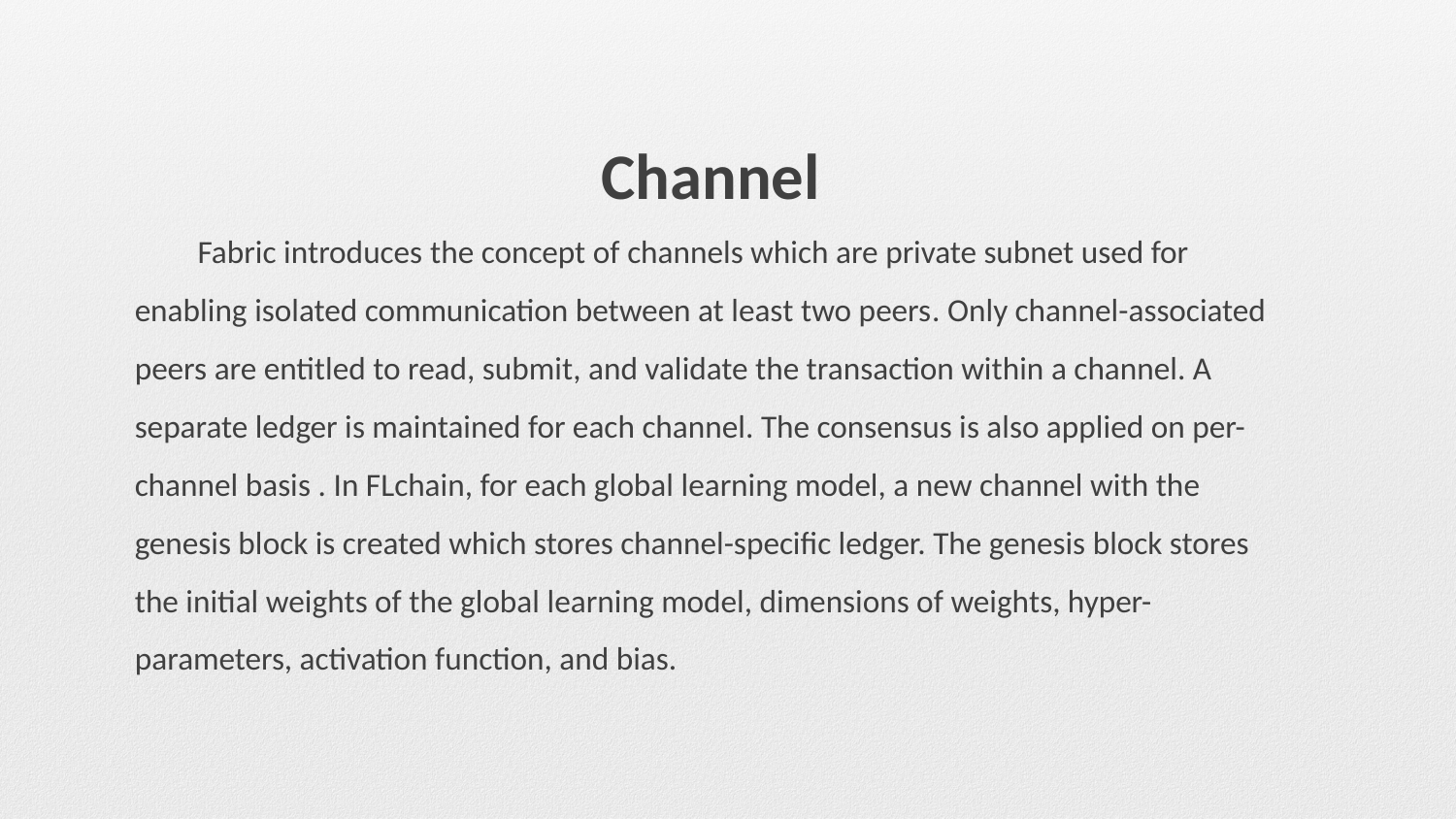

Channel
Fabric introduces the concept of channels which are private subnet used for enabling isolated communication between at least two peers. Only channel-associated peers are entitled to read, submit, and validate the transaction within a channel. A separate ledger is maintained for each channel. The consensus is also applied on per-channel basis . In FLchain, for each global learning model, a new channel with the genesis block is created which stores channel-speciﬁc ledger. The genesis block stores the initial weights of the global learning model, dimensions of weights, hyper-parameters, activation function, and bias.